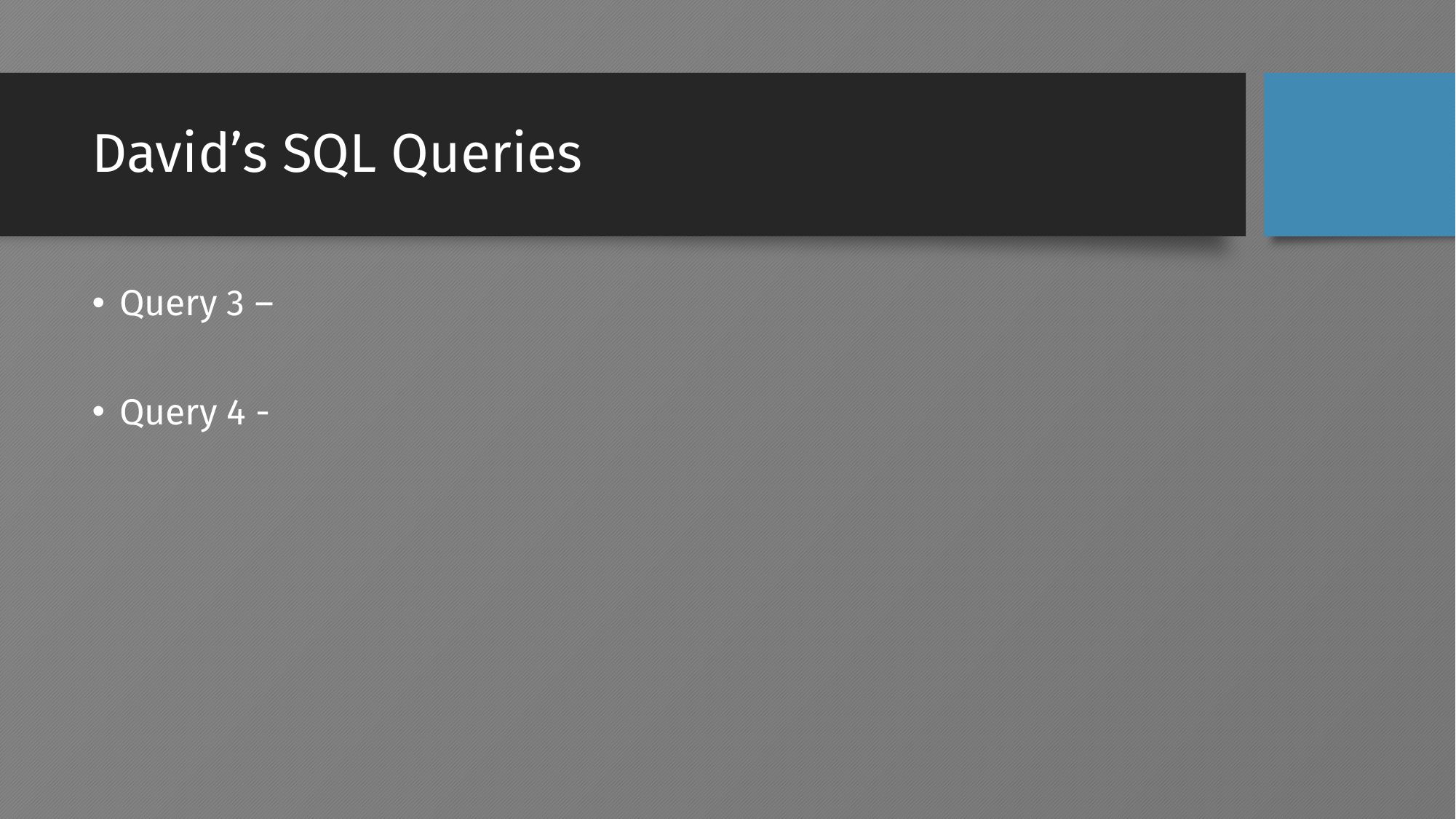

# David’s SQL Queries
Query 3 –

Query 4 -